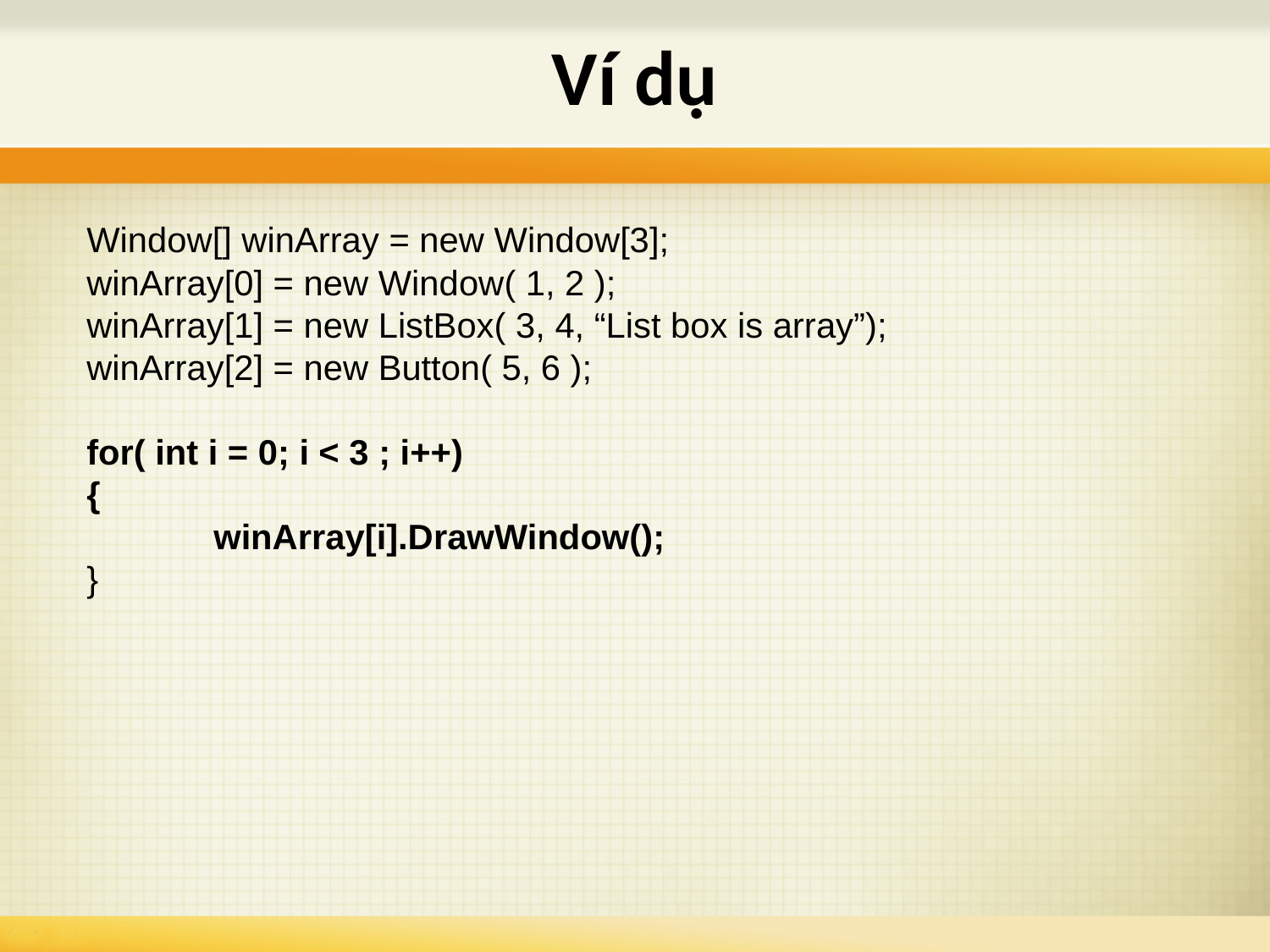

# Ví dụ
Window[] winArray = new Window[3];
winArray[0] = new Window( 1, 2 );
winArray[1] = new ListBox( 3, 4, “List box is array”);
winArray[2] = new Button( 5, 6 );

for( int i = 0; i < 3 ; i++)
{
	winArray[i].DrawWindow();
}